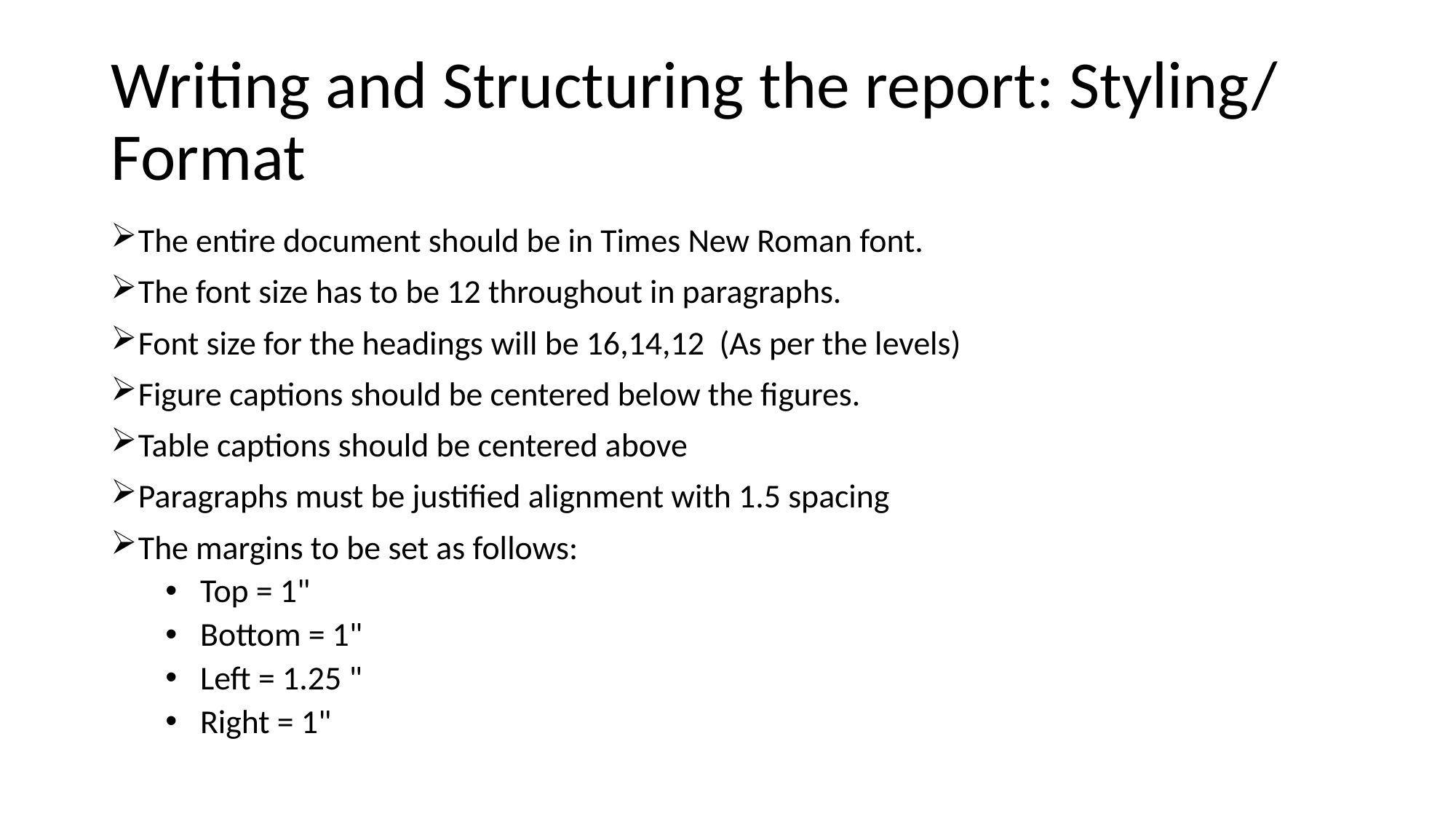

# Writing and Structuring the report: Styling/ Format
The entire document should be in Times New Roman font.
The font size has to be 12 throughout in paragraphs.
Font size for the headings will be 16,14,12  (As per the levels)
Figure captions should be centered below the figures.
Table captions should be centered above
Paragraphs must be justified alignment with 1.5 spacing
The margins to be set as follows:
 Top = 1"
 Bottom = 1"
 Left = 1.25 "
 Right = 1"